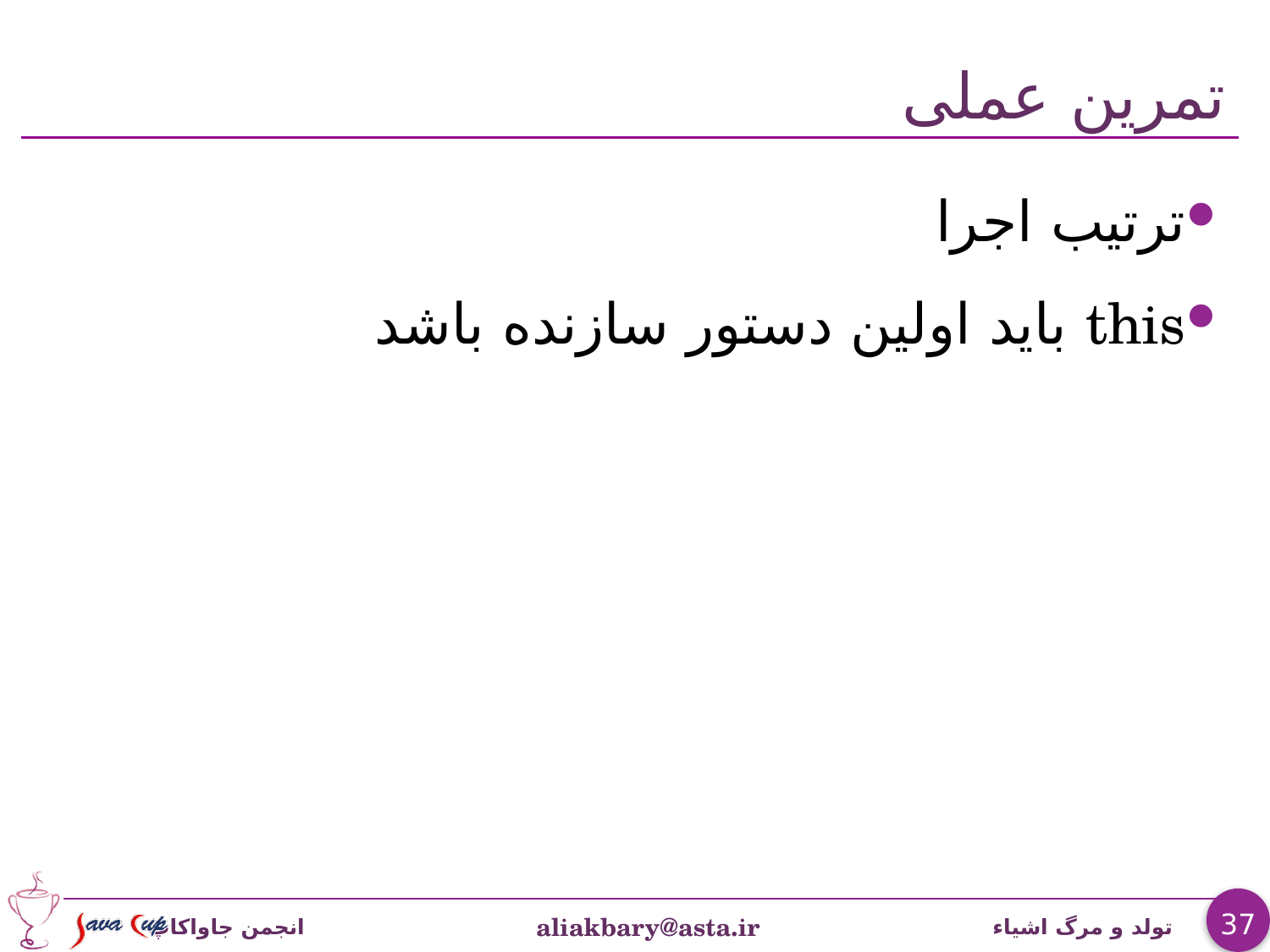

# تمرین عملی
ترتیب اجرا
this باید اولین دستور سازنده باشد